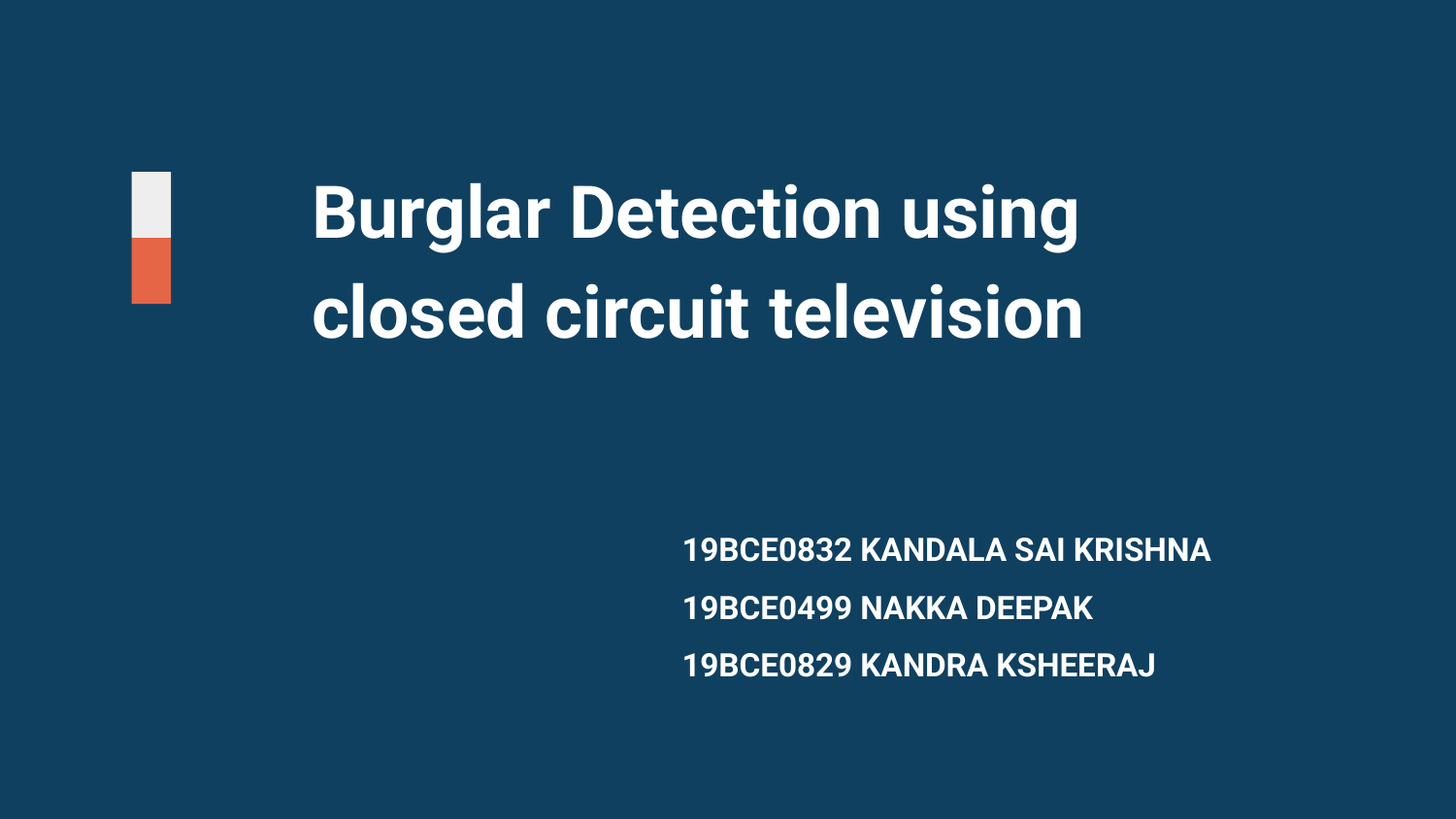

# Burglar Detection using closed circuit television
19BCE0832 KANDALA SAI KRISHNA
19BCE0499 NAKKA DEEPAK
19BCE0829 KANDRA KSHEERAJ